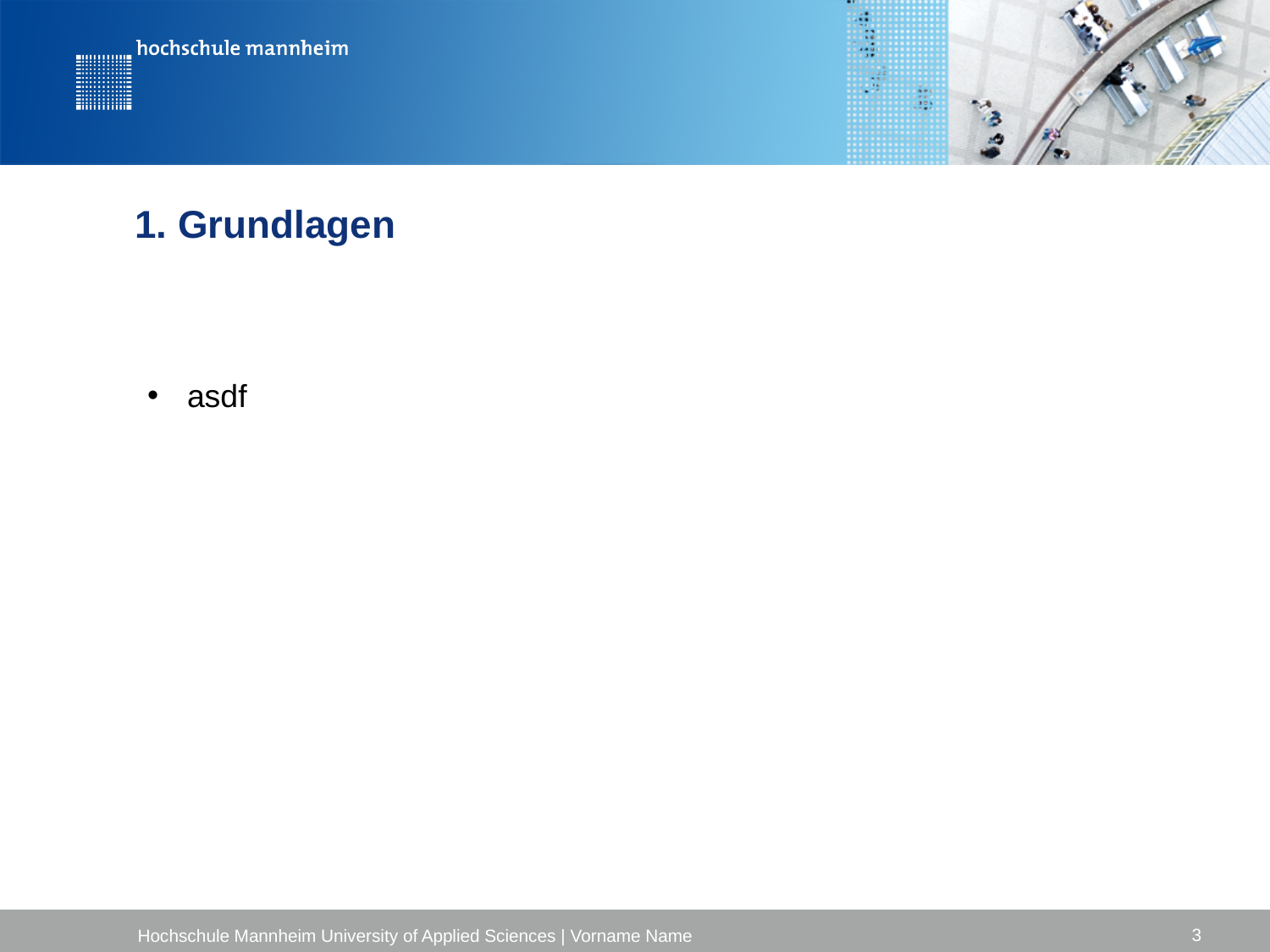

# 1. Grundlagen
asdf
3
Hochschule Mannheim University of Applied Sciences | Vorname Name